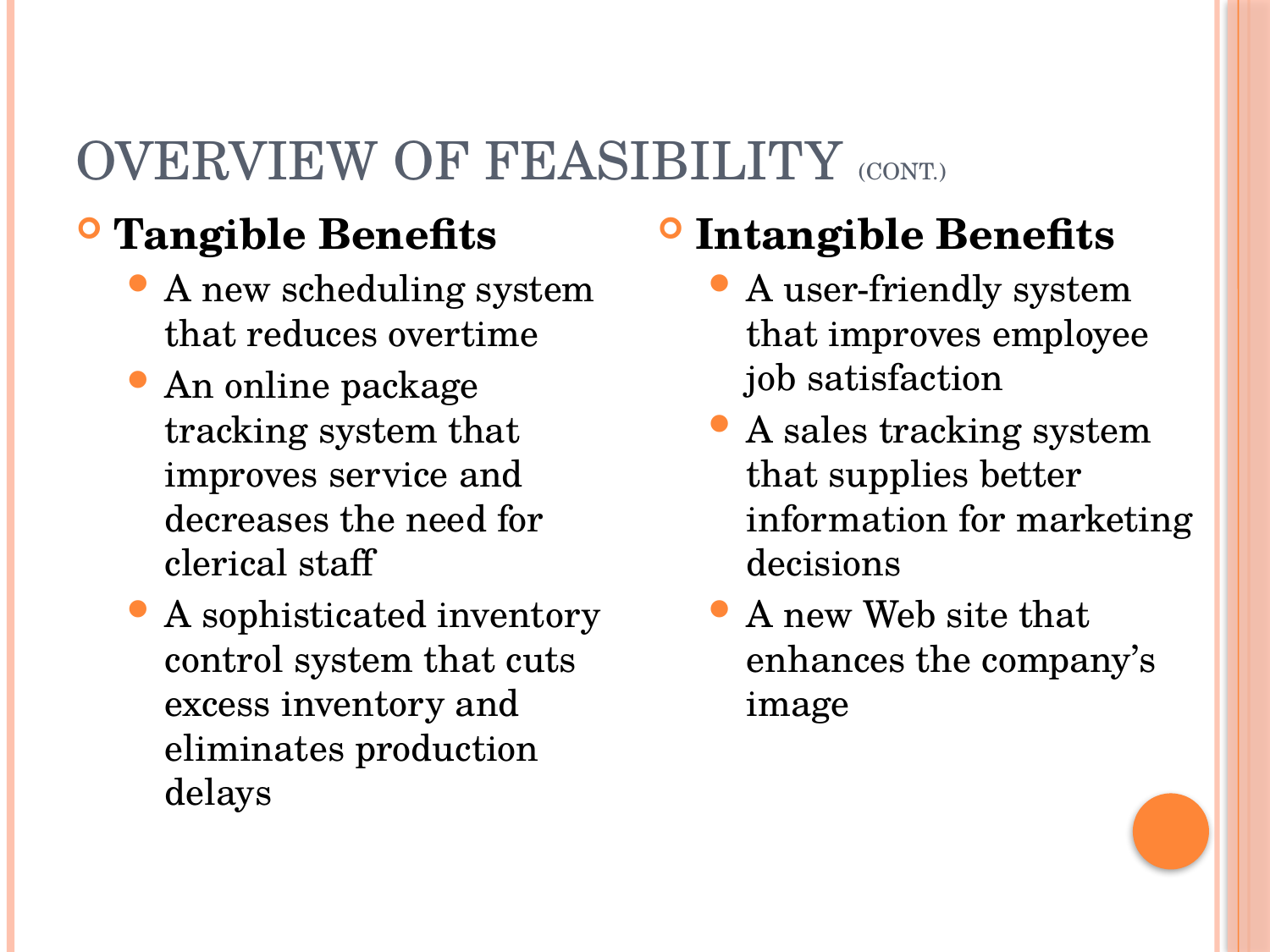

# Overview of Feasibility (Cont.)
Tangible Benefits
A new scheduling system that reduces overtime
An online package tracking system that improves service and decreases the need for clerical staff
A sophisticated inventory control system that cuts excess inventory and eliminates production delays
Intangible Benefits
A user-friendly system that improves employee job satisfaction
A sales tracking system that supplies better information for marketing decisions
A new Web site that enhances the company’s image
25